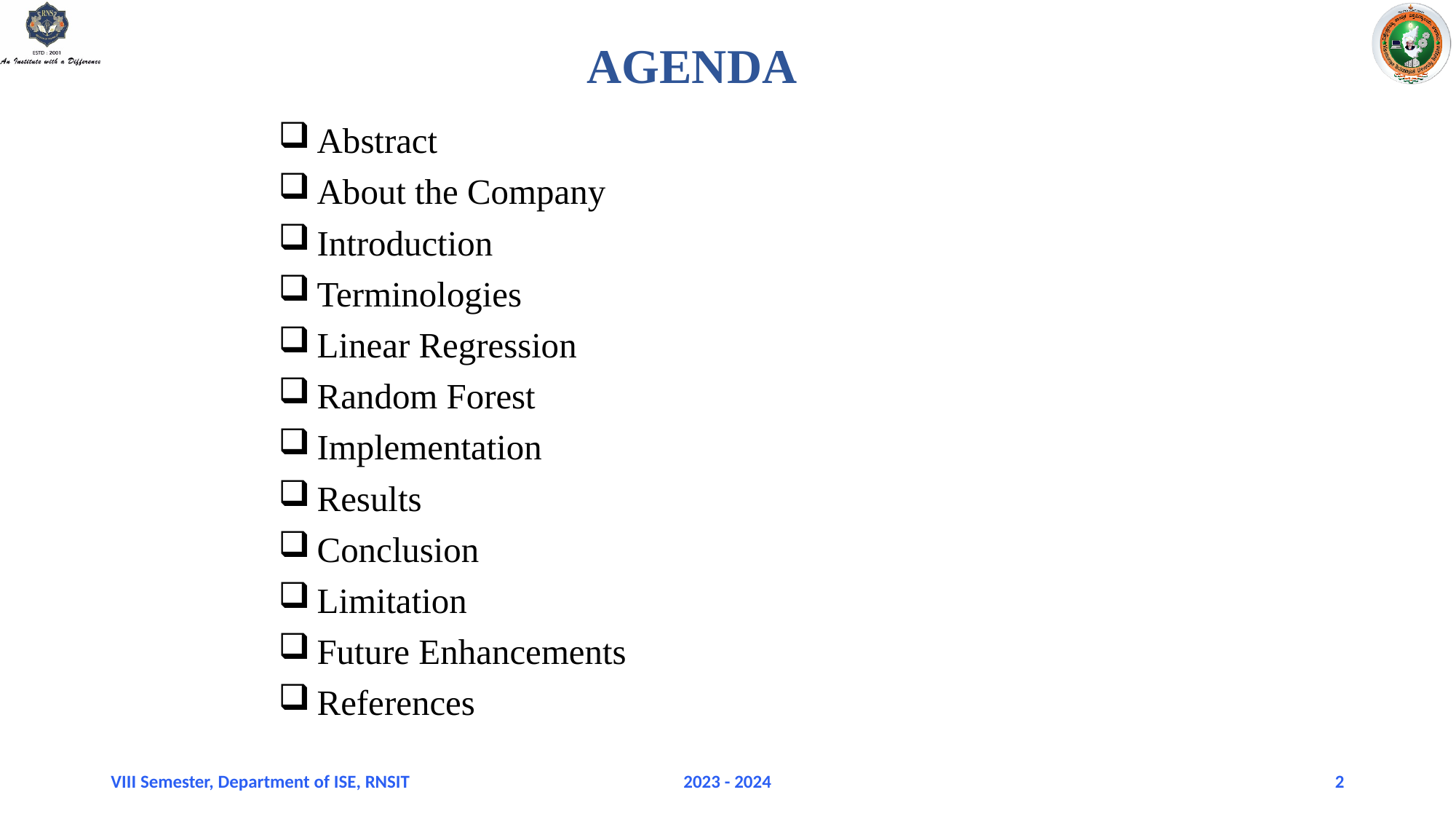

# AGENDA
Abstract
About the Company
Introduction
Terminologies
Linear Regression
Random Forest
Implementation
Results
Conclusion
Limitation
Future Enhancements
References

VIII Semester, Department of ISE, RNSIT
2023 - 2024
2